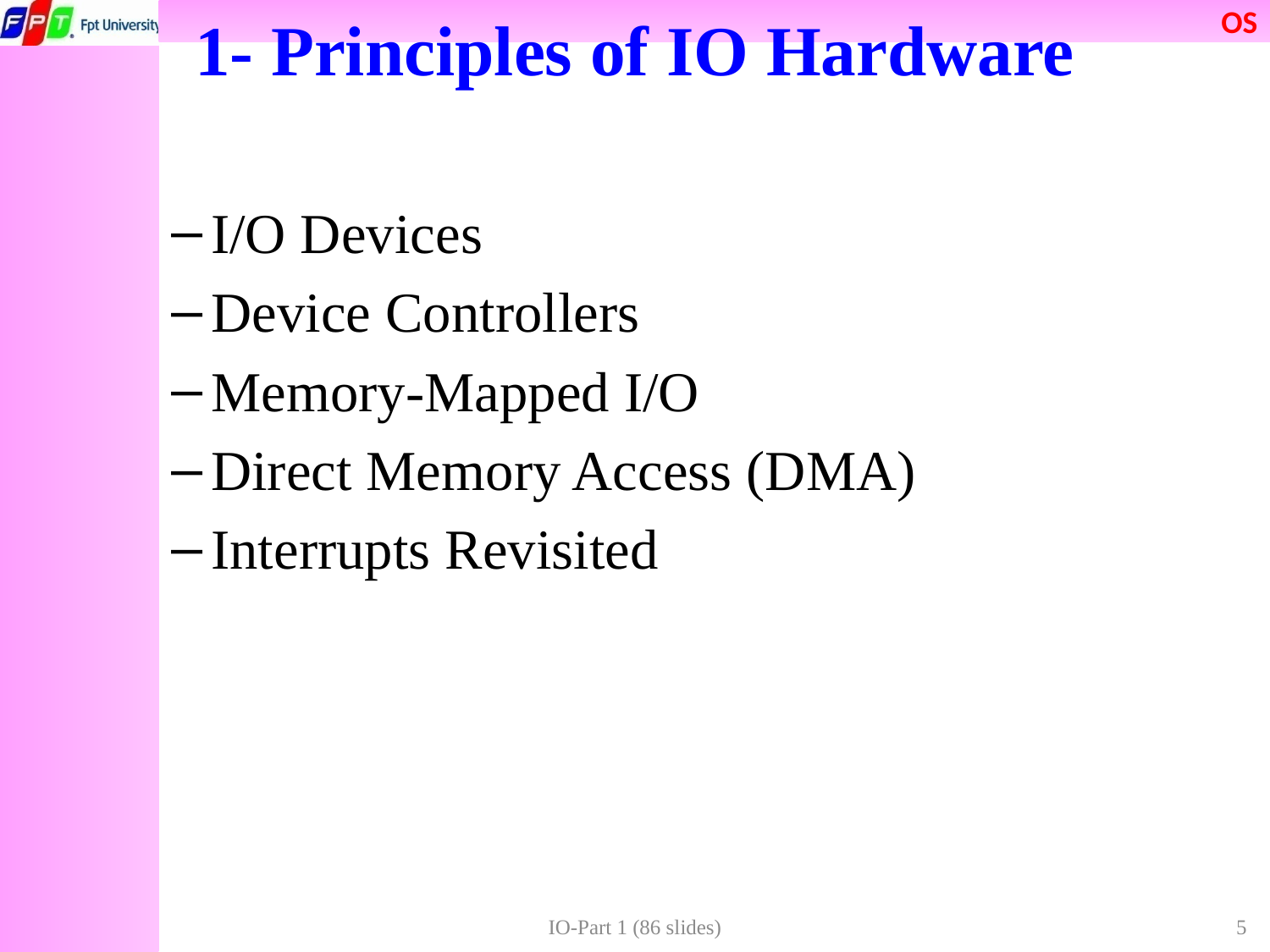

# 1- Principles of IO Hardware
I/O Devices
Device Controllers
Memory-Mapped I/O
Direct Memory Access (DMA)
Interrupts Revisited

IO-Part 1 (86 slides)
5